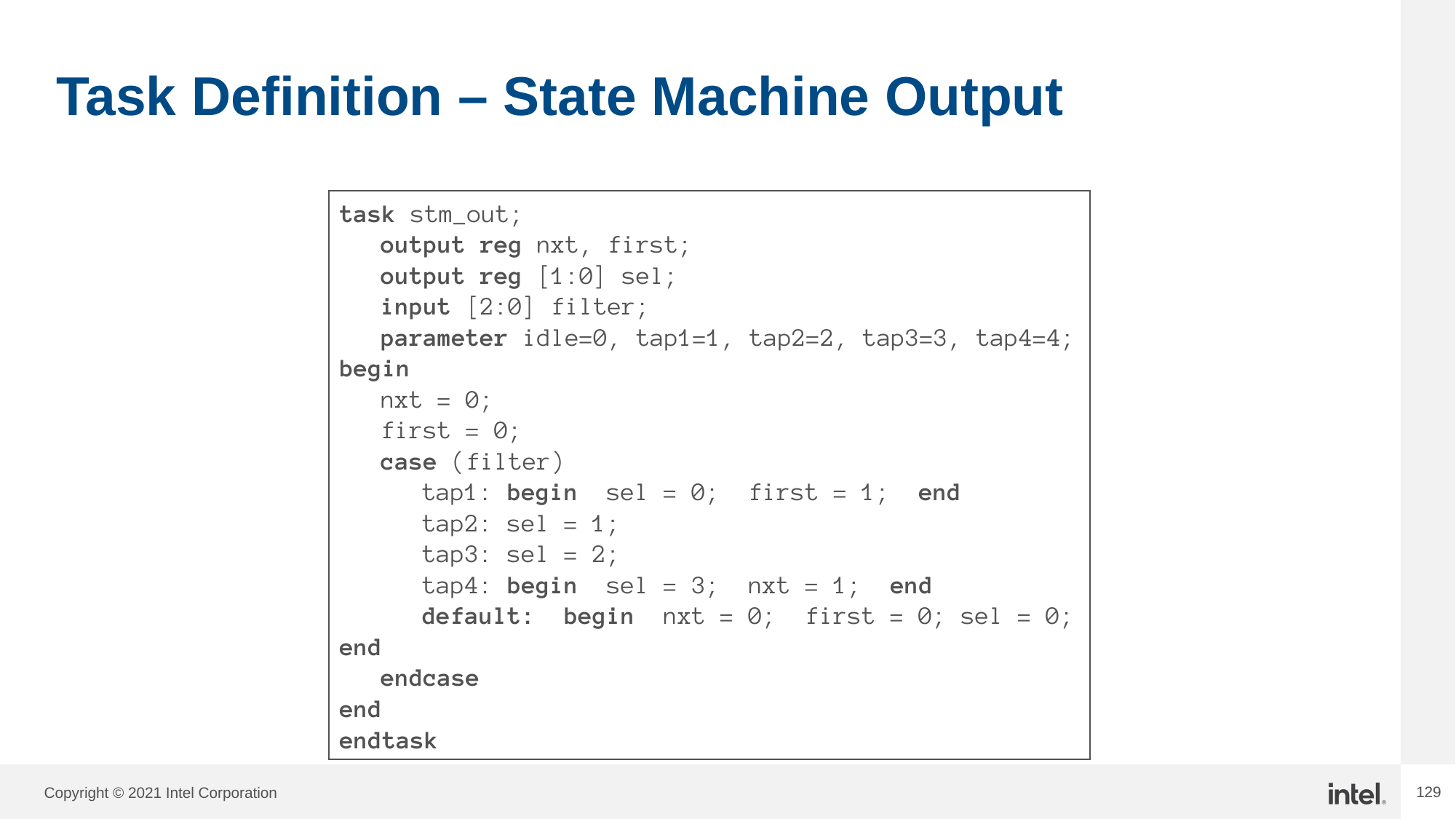

# Task Definition – State Machine Output
task stm_out;
	output reg nxt, first;
	output reg [1:0] sel;
	input [2:0] filter;
	parameter idle=0, tap1=1, tap2=2, tap3=3, tap4=4;
begin
	nxt = 0;
	first = 0;
	case (filter)
		tap1: begin  sel = 0;  first = 1;  end
		tap2: sel = 1;
		tap3: sel = 2;
		tap4: begin  sel = 3;  nxt = 1;  end
		default:  begin  nxt = 0;  first = 0; sel = 0; end
	endcase
end
endtask